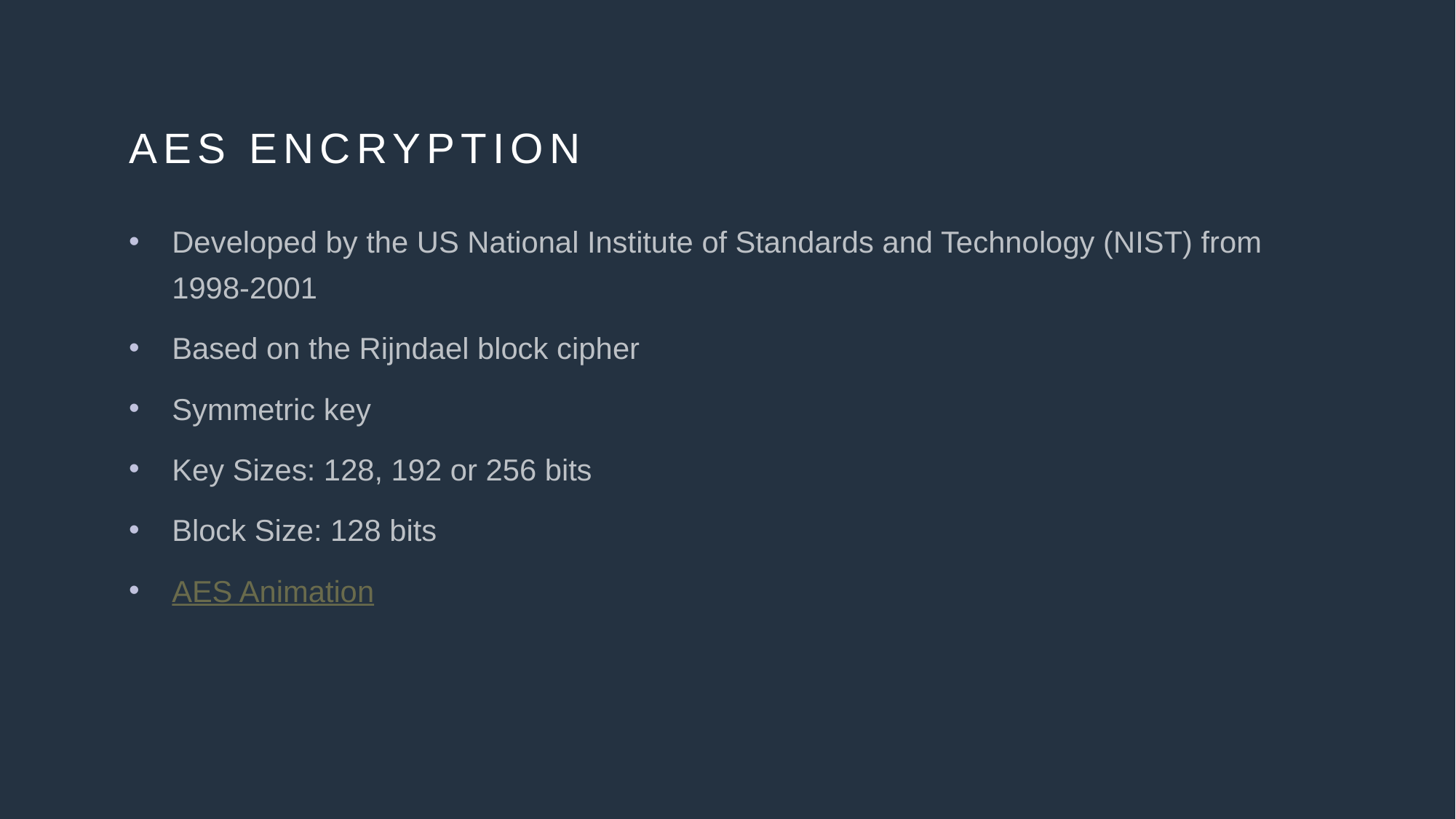

# AES Encryption
Developed by the US National Institute of Standards and Technology (NIST) from 1998-2001
Based on the Rijndael block cipher
Symmetric key
Key Sizes: 128, 192 or 256 bits
Block Size: 128 bits
AES Animation